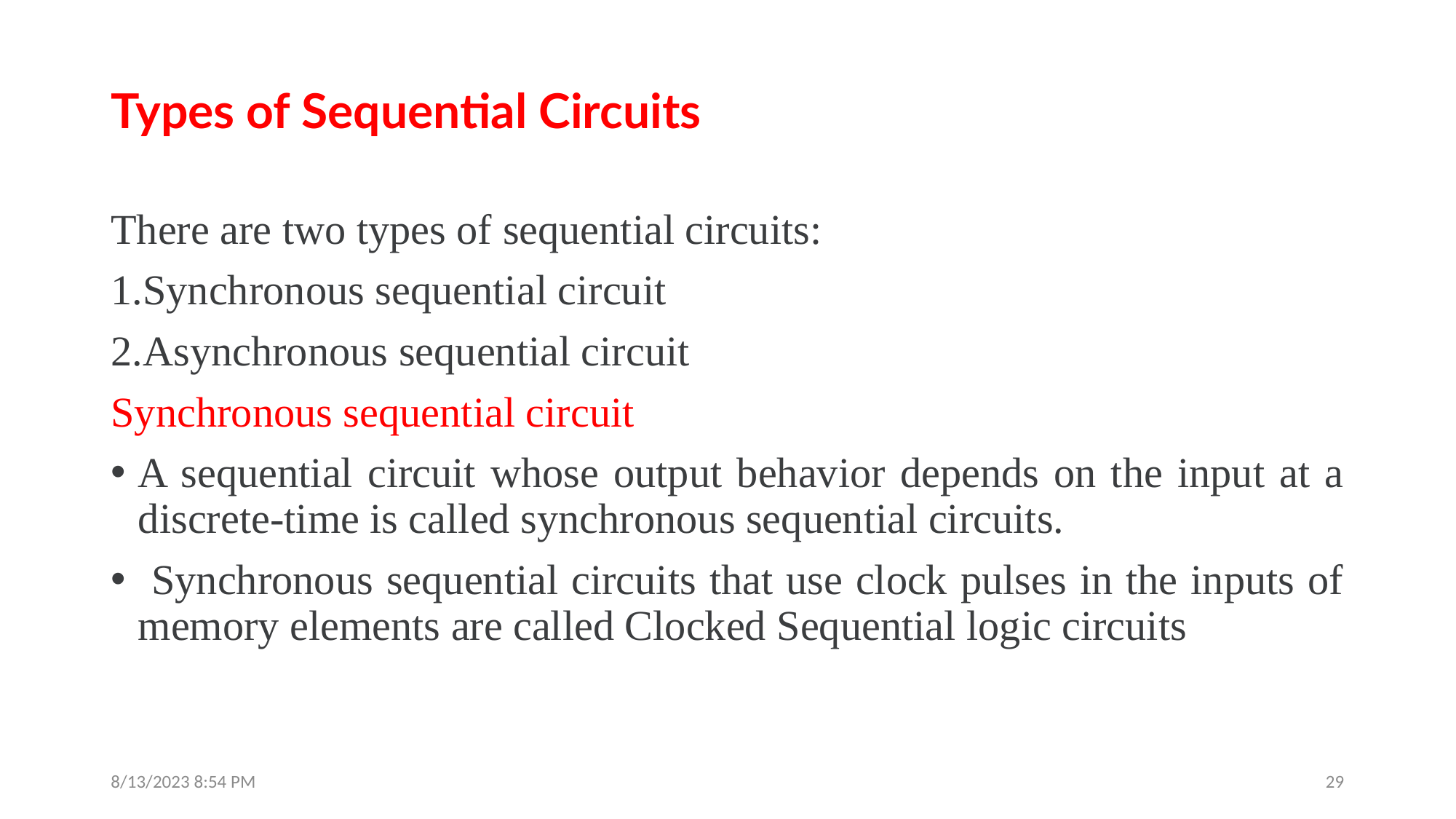

# Types of Sequential Circuits
There are two types of sequential circuits:
Synchronous sequential circuit
Asynchronous sequential circuit
Synchronous sequential circuit
A sequential circuit whose output behavior depends on the input at a discrete-time is called synchronous sequential circuits.
 Synchronous sequential circuits that use clock pulses in the inputs of memory elements are called Clocked Sequential logic circuits
8/13/2023 8:54 PM

29